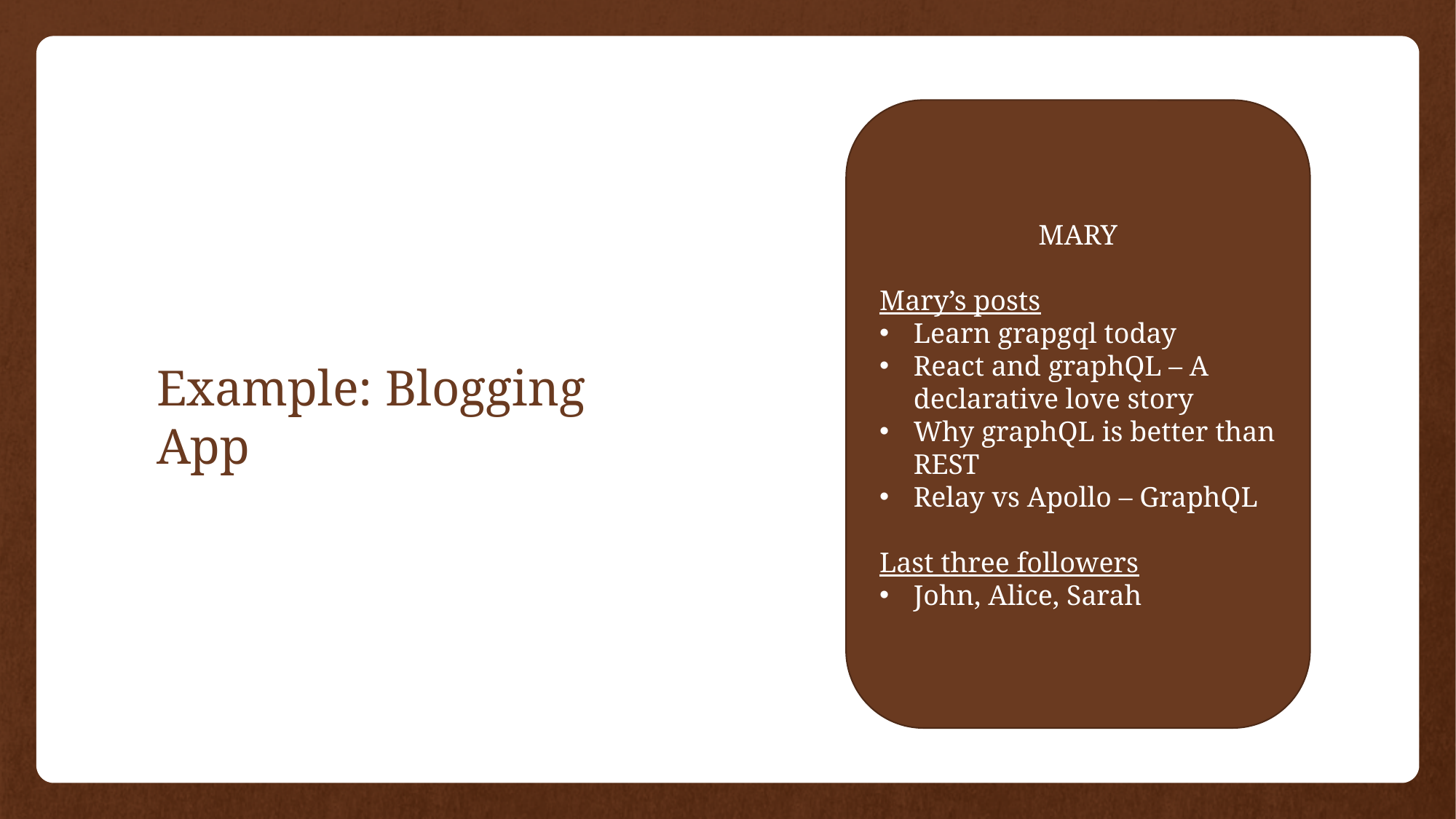

MARY

Mary’s posts
Learn grapgql today
React and graphQL – A declarative love story
Why graphQL is better than REST
Relay vs Apollo – GraphQL

Last three followers
John, Alice, Sarah
# Example: Blogging App